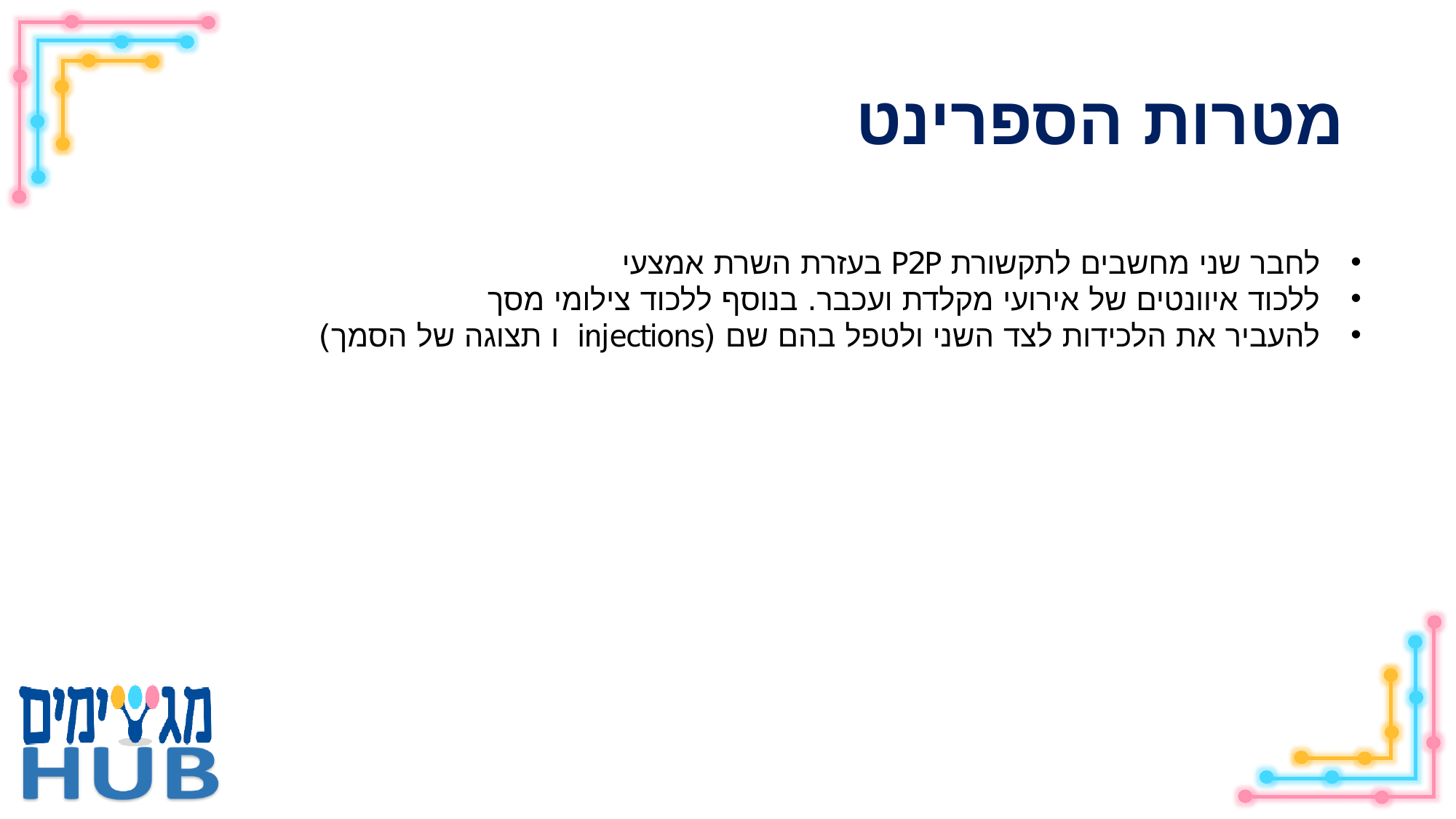

# מטרות הספרינט

לחבר שני מחשבים לתקשורת P2P בעזרת השרת אמצעי
ללכוד איוונטים של אירועי מקלדת ועכבר. בנוסף ללכוד צילומי מסך
להעביר את הלכידות לצד השני ולטפל בהם שם (injections  ו תצוגה של הסמך)